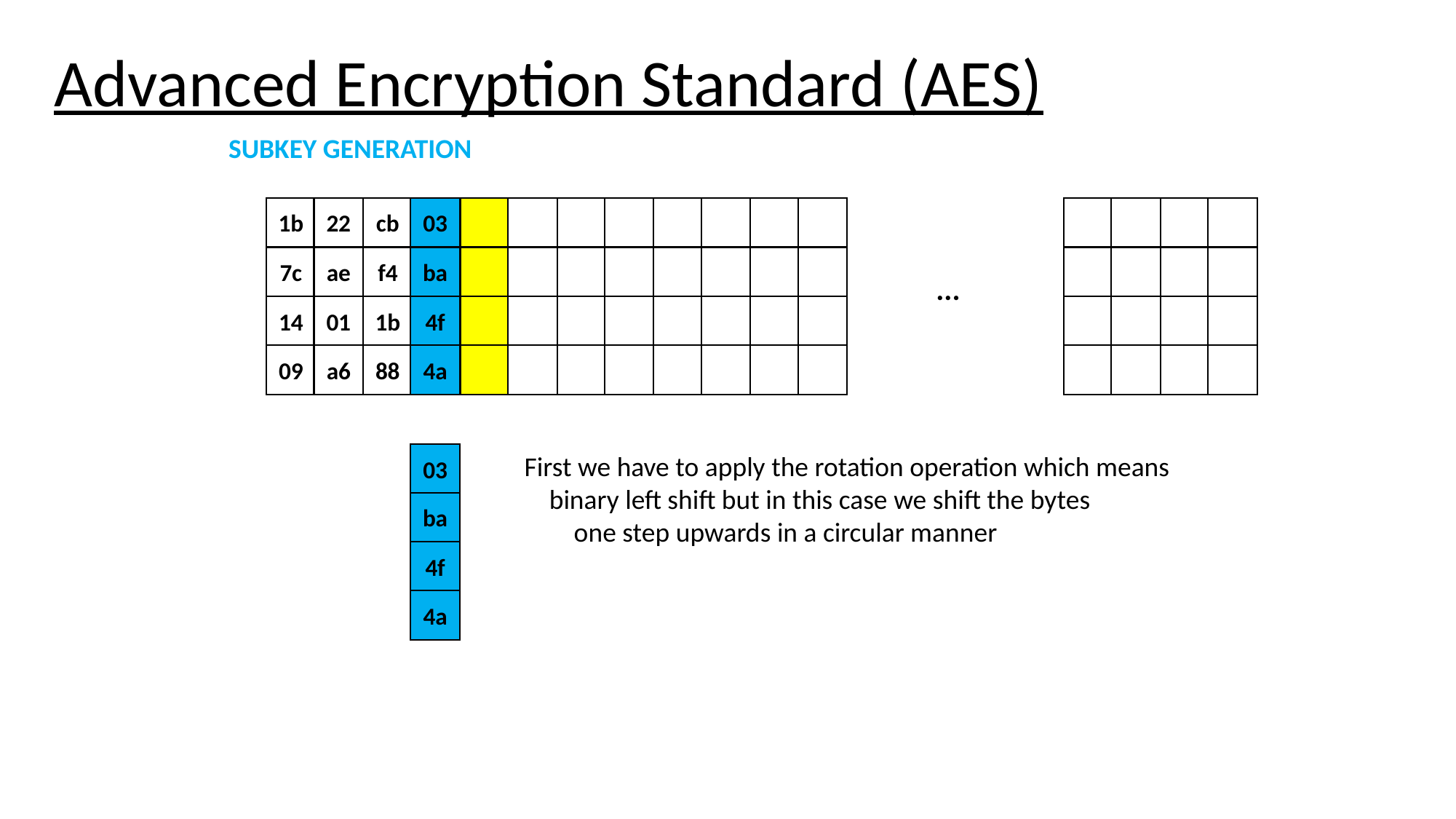

# Advanced Encryption Standard (AES)
SUBKEY GENERATION

1b
22
cb
03

7c
ae
f4
ba

...

14
01
1b
4f

09
a6
88
4a

03
First we have to apply the rotation operation which means
    binary left shift but in this case we shift the bytes
        one step upwards in a circular manner
ba
4f
4a